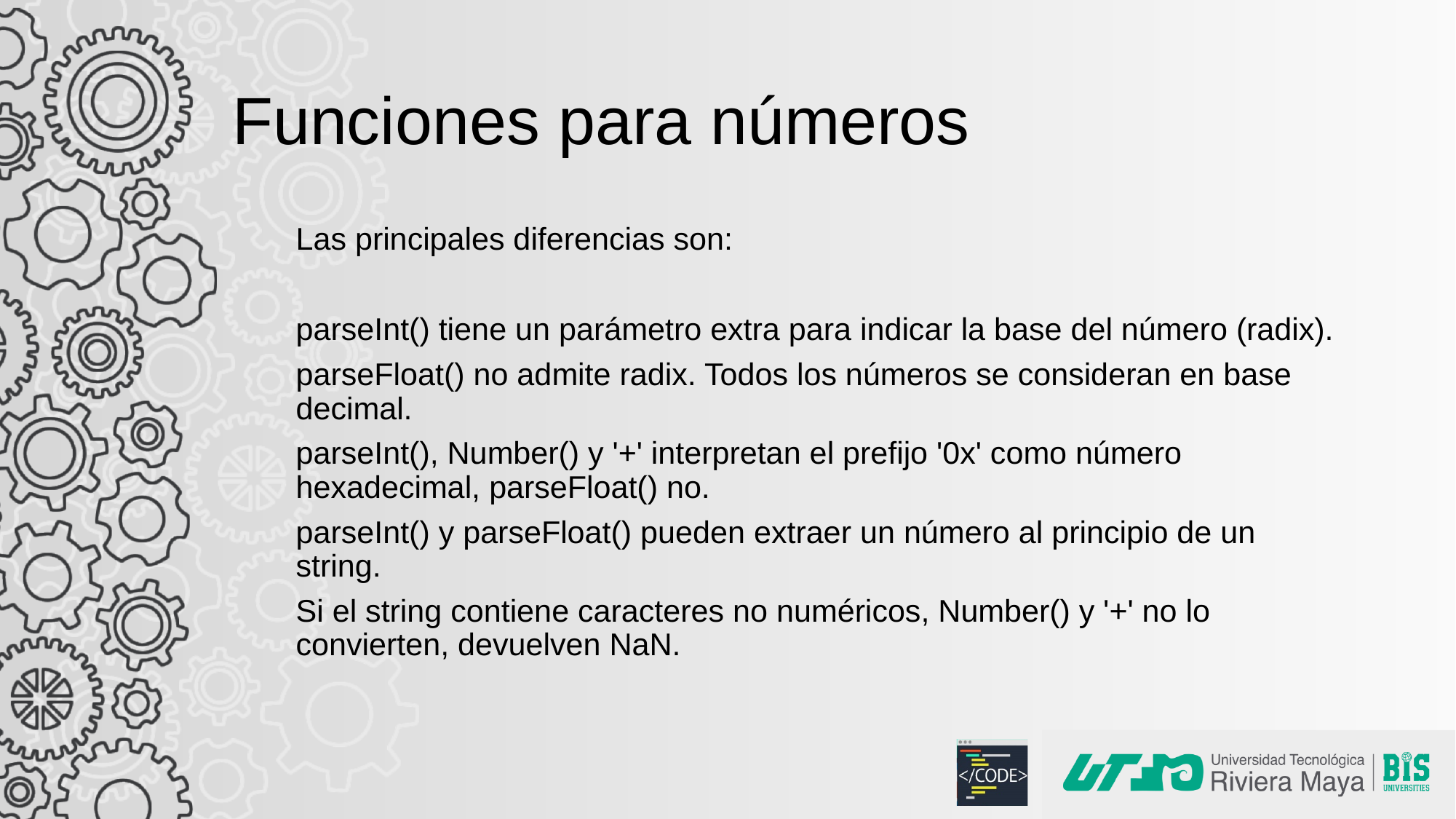

# Funciones para números
Las principales diferencias son:

parseInt() tiene un parámetro extra para indicar la base del número (radix).
parseFloat() no admite radix. Todos los números se consideran en base decimal.
parseInt(), Number() y '+' interpretan el prefijo '0x' como número hexadecimal, parseFloat() no.
parseInt() y parseFloat() pueden extraer un número al principio de un string.
Si el string contiene caracteres no numéricos, Number() y '+' no lo convierten, devuelven NaN.